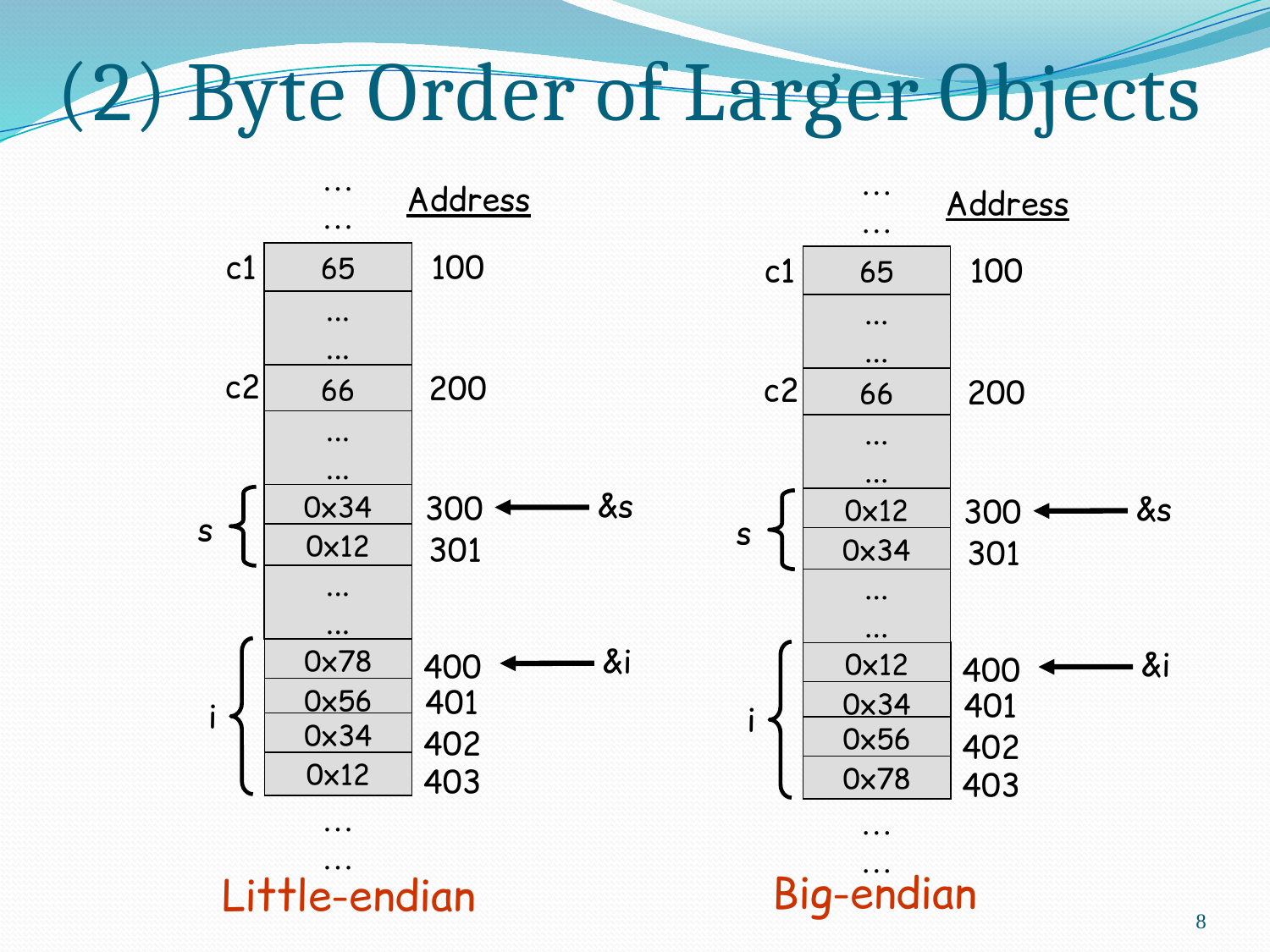

# (2) Byte Order of Larger Objects
…
…
Address
c1
100
65
...
...
c2
200
66
...
...
&s
300
0x34

s

301
0x12
...
...
&i

0x78
400

401
0x56
i
0x34
402
0x12
403
…
…
…
…
Address
c1
100
65
...
...
c2
200
66
...
...
&s
300
0x12

s

301
0x34
...
...
&i

0x12
400

401
0x34
i
0x56
402
0x78
403
…
…
Big-endian
Little-endian
8